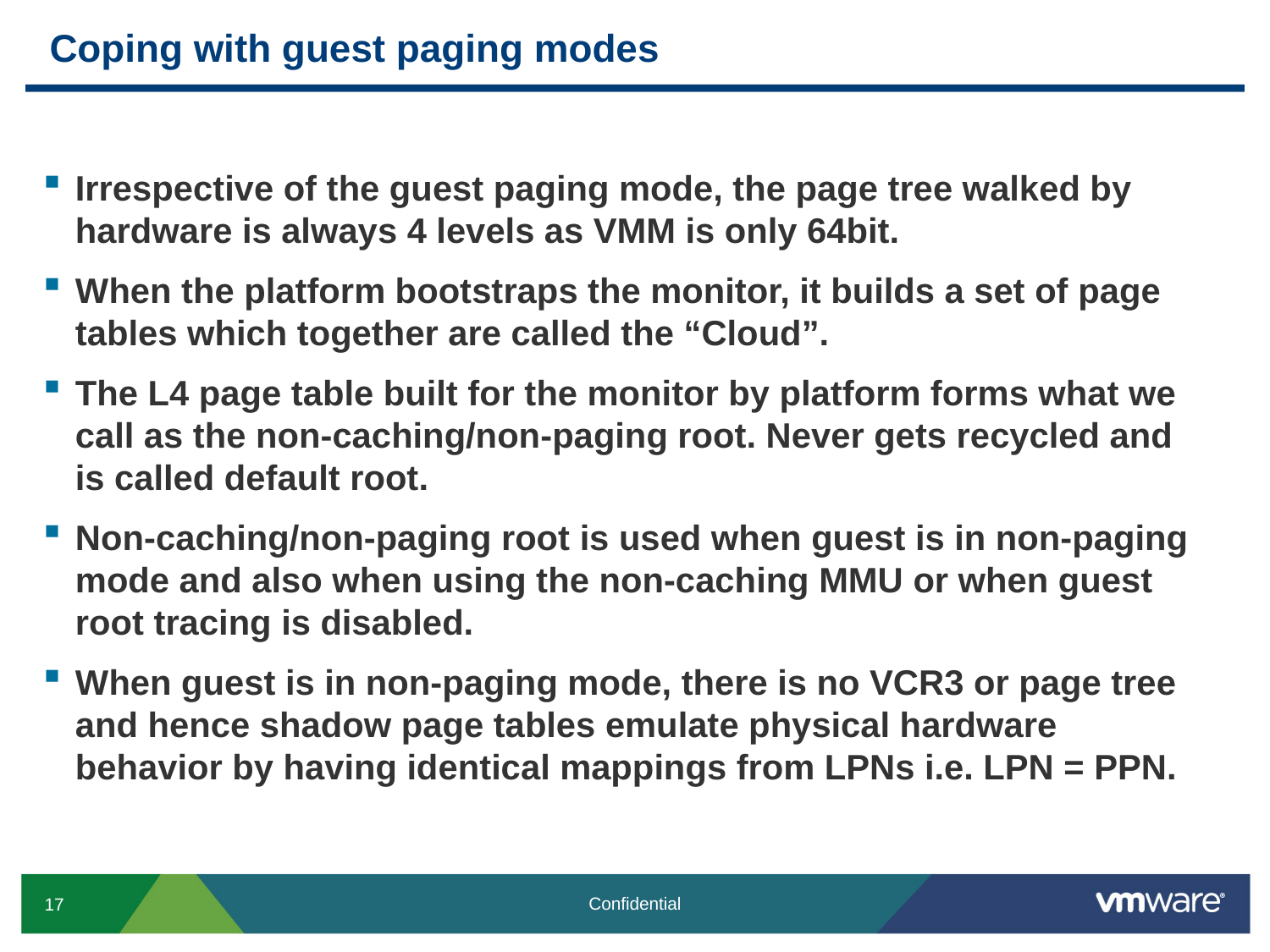

# Coping with guest paging modes
Irrespective of the guest paging mode, the page tree walked by hardware is always 4 levels as VMM is only 64bit.
When the platform bootstraps the monitor, it builds a set of page tables which together are called the “Cloud”.
The L4 page table built for the monitor by platform forms what we call as the non-caching/non-paging root. Never gets recycled and is called default root.
Non-caching/non-paging root is used when guest is in non-paging mode and also when using the non-caching MMU or when guest root tracing is disabled.
When guest is in non-paging mode, there is no VCR3 or page tree and hence shadow page tables emulate physical hardware behavior by having identical mappings from LPNs i.e. LPN = PPN.